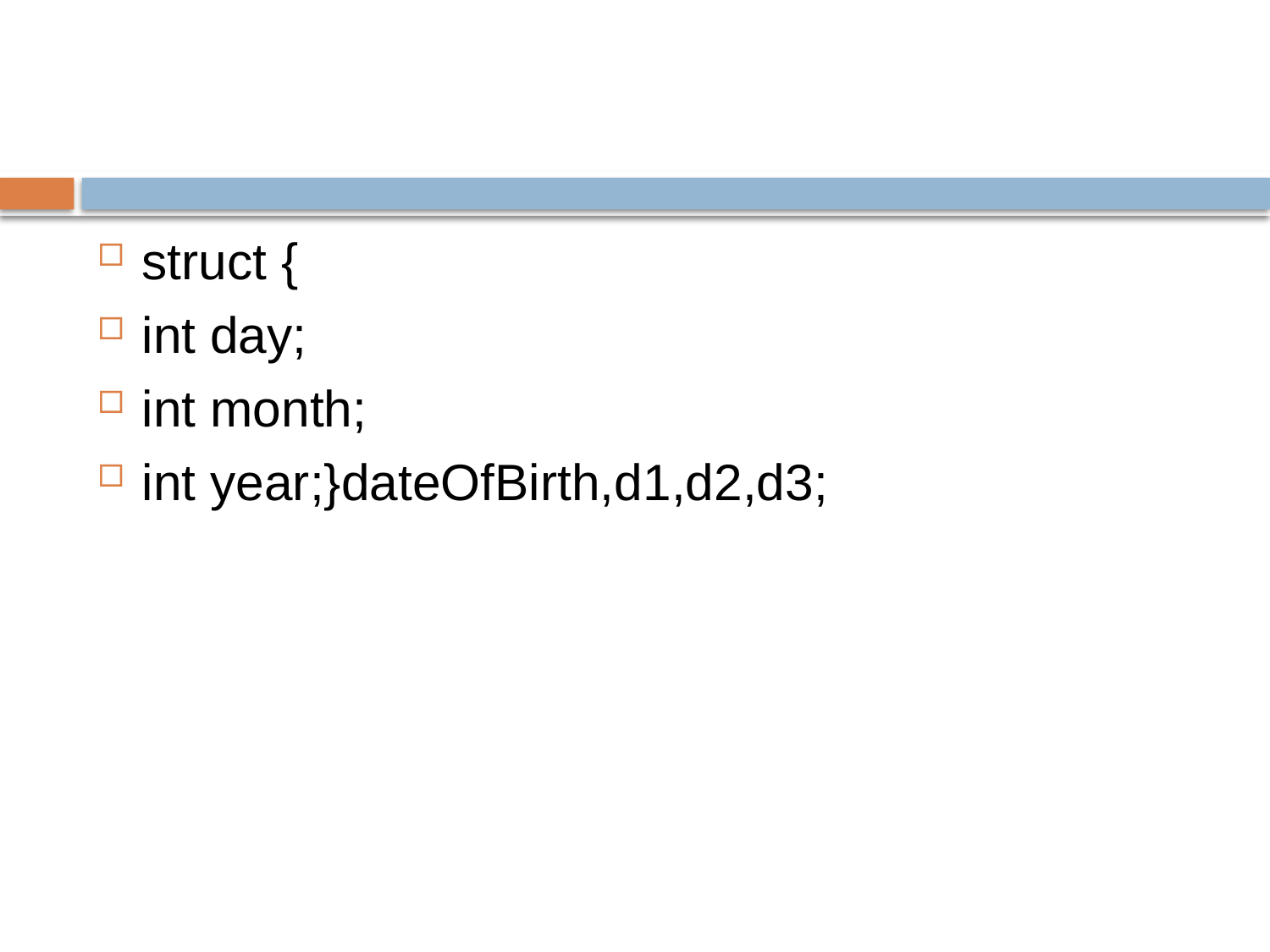

#
struct {
int day;
int month;
int year;}dateOfBirth,d1,d2,d3;